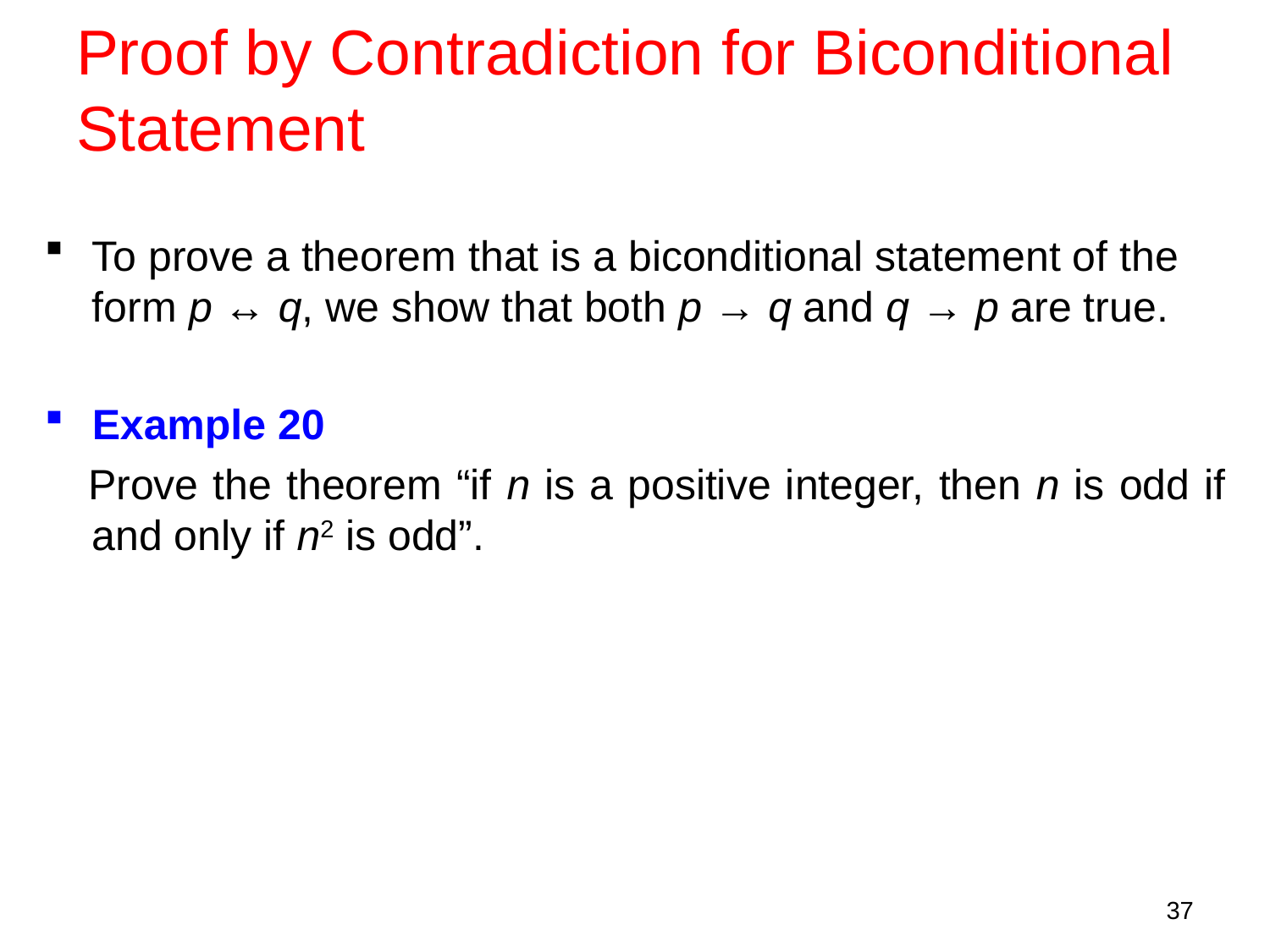

# Proof by Contradiction for Biconditional Statement
To prove a theorem that is a biconditional statement of the form p ↔ q, we show that both p → q and q → p are true.

Example 20
   Prove the theorem “if n is a positive integer, then n is odd if and only if n2 is odd”.
37